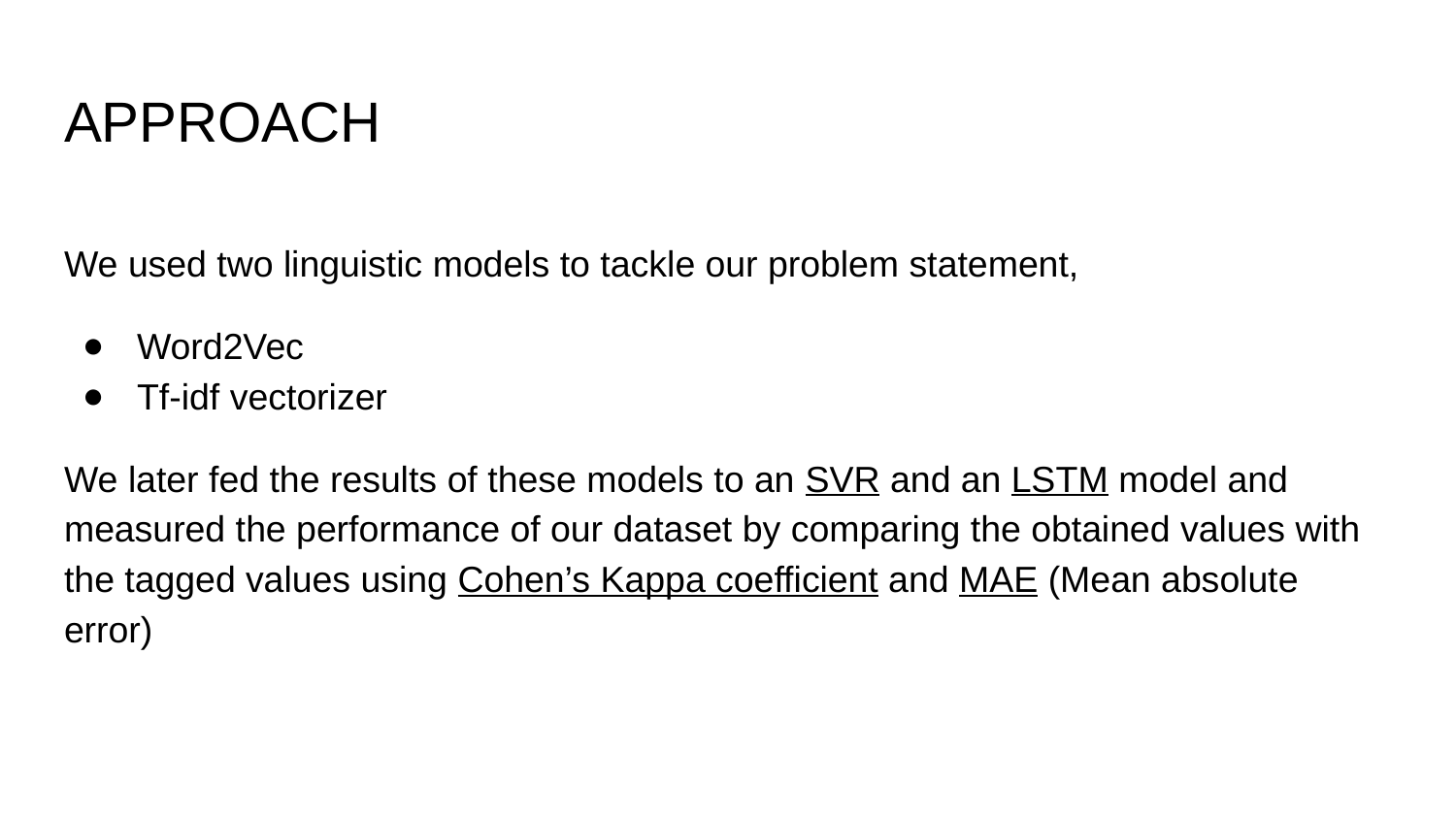

# APPROACH
We used two linguistic models to tackle our problem statement,
Word2Vec
Tf-idf vectorizer
We later fed the results of these models to an SVR and an LSTM model and measured the performance of our dataset by comparing the obtained values with the tagged values using Cohen’s Kappa coefficient and MAE (Mean absolute error)